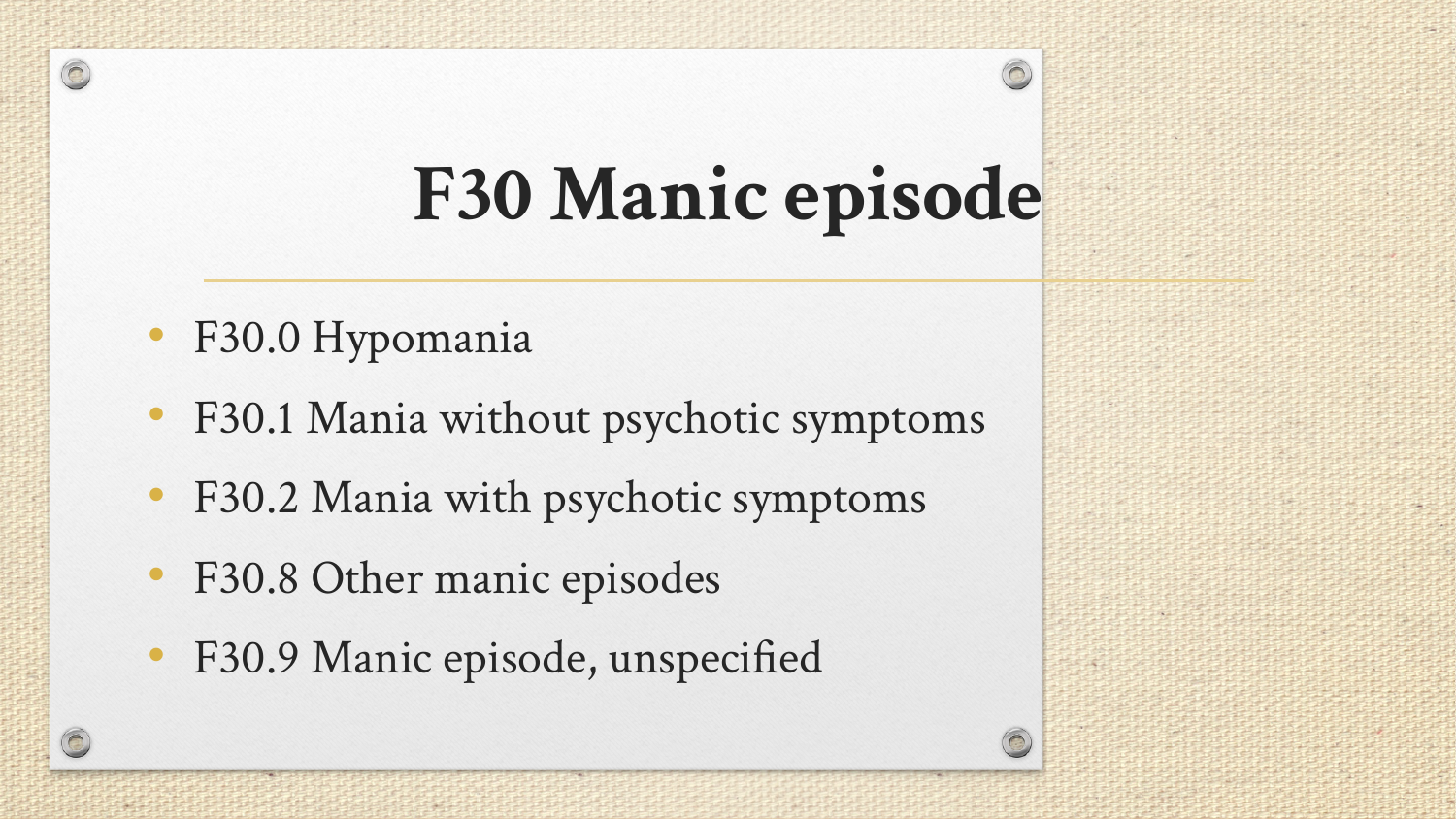

# F30 Manic episode
F30.0 Hypomania
F30.1 Mania without psychotic symptoms
F30.2 Mania with psychotic symptoms
F30.8 Other manic episodes
F30.9 Manic episode, unspecified